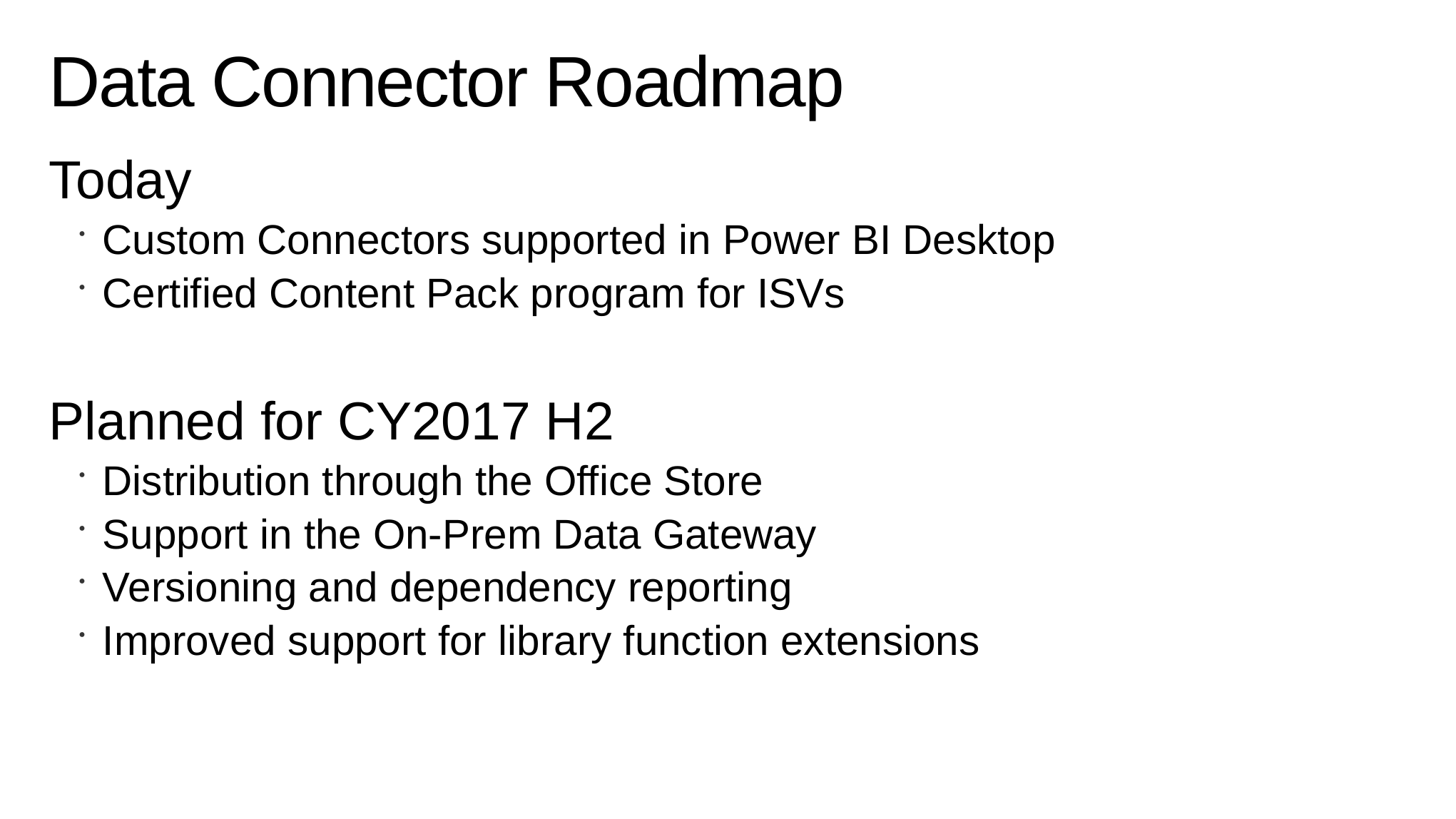

# Data Connector Roadmap
Today
Custom Connectors supported in Power BI Desktop
Certified Content Pack program for ISVs

Planned for CY2017 H2
Distribution through the Office Store
Support in the On-Prem Data Gateway
Versioning and dependency reporting
Improved support for library function extensions